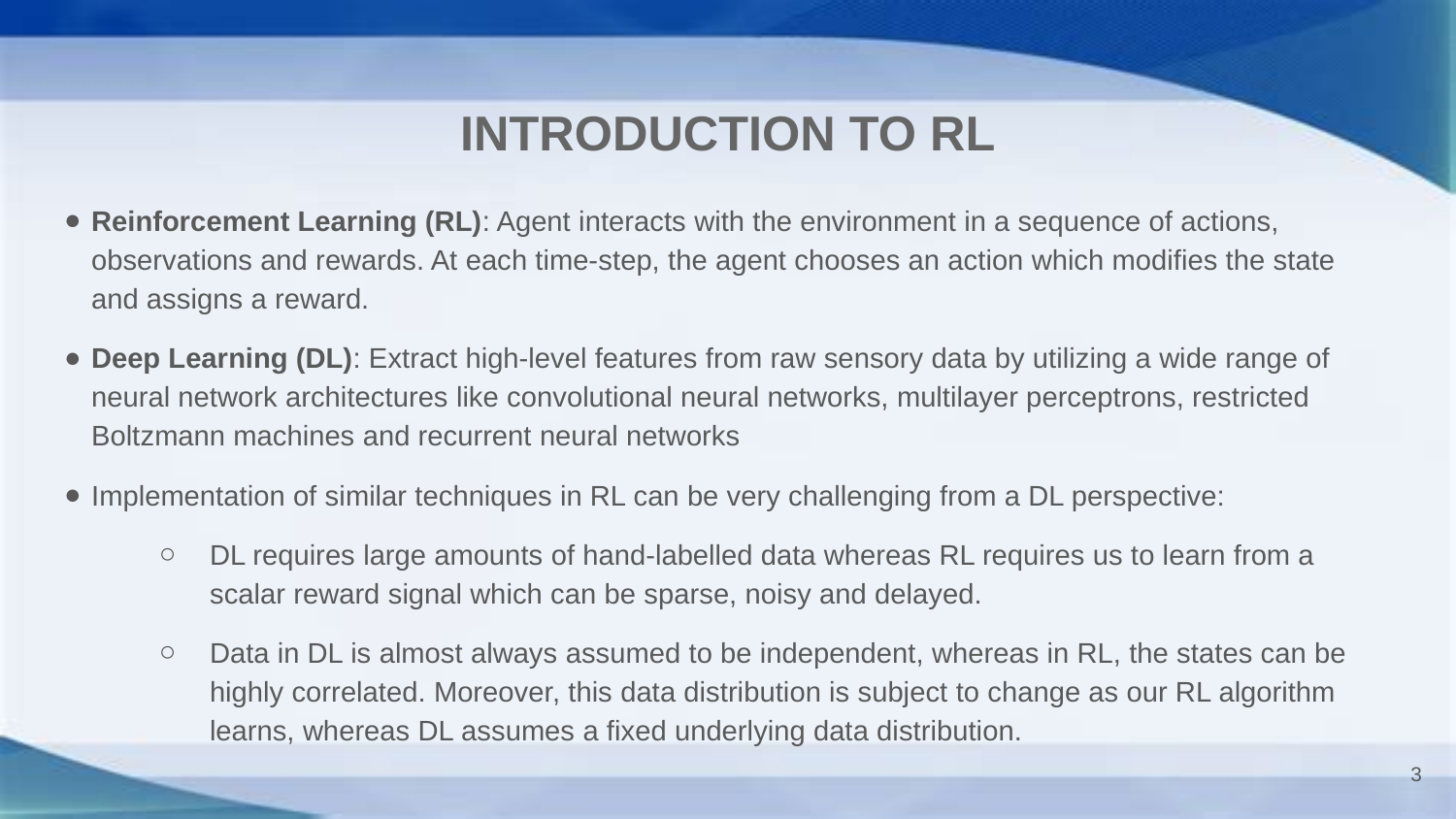

# INTRODUCTION TO RL
Reinforcement Learning (RL): Agent interacts with the environment in a sequence of actions, observations and rewards. At each time-step, the agent chooses an action which modifies the state and assigns a reward.
Deep Learning (DL): Extract high-level features from raw sensory data by utilizing a wide range of neural network architectures like convolutional neural networks, multilayer perceptrons, restricted Boltzmann machines and recurrent neural networks
Implementation of similar techniques in RL can be very challenging from a DL perspective:
DL requires large amounts of hand-labelled data whereas RL requires us to learn from a scalar reward signal which can be sparse, noisy and delayed.
Data in DL is almost always assumed to be independent, whereas in RL, the states can be highly correlated. Moreover, this data distribution is subject to change as our RL algorithm learns, whereas DL assumes a fixed underlying data distribution.
3